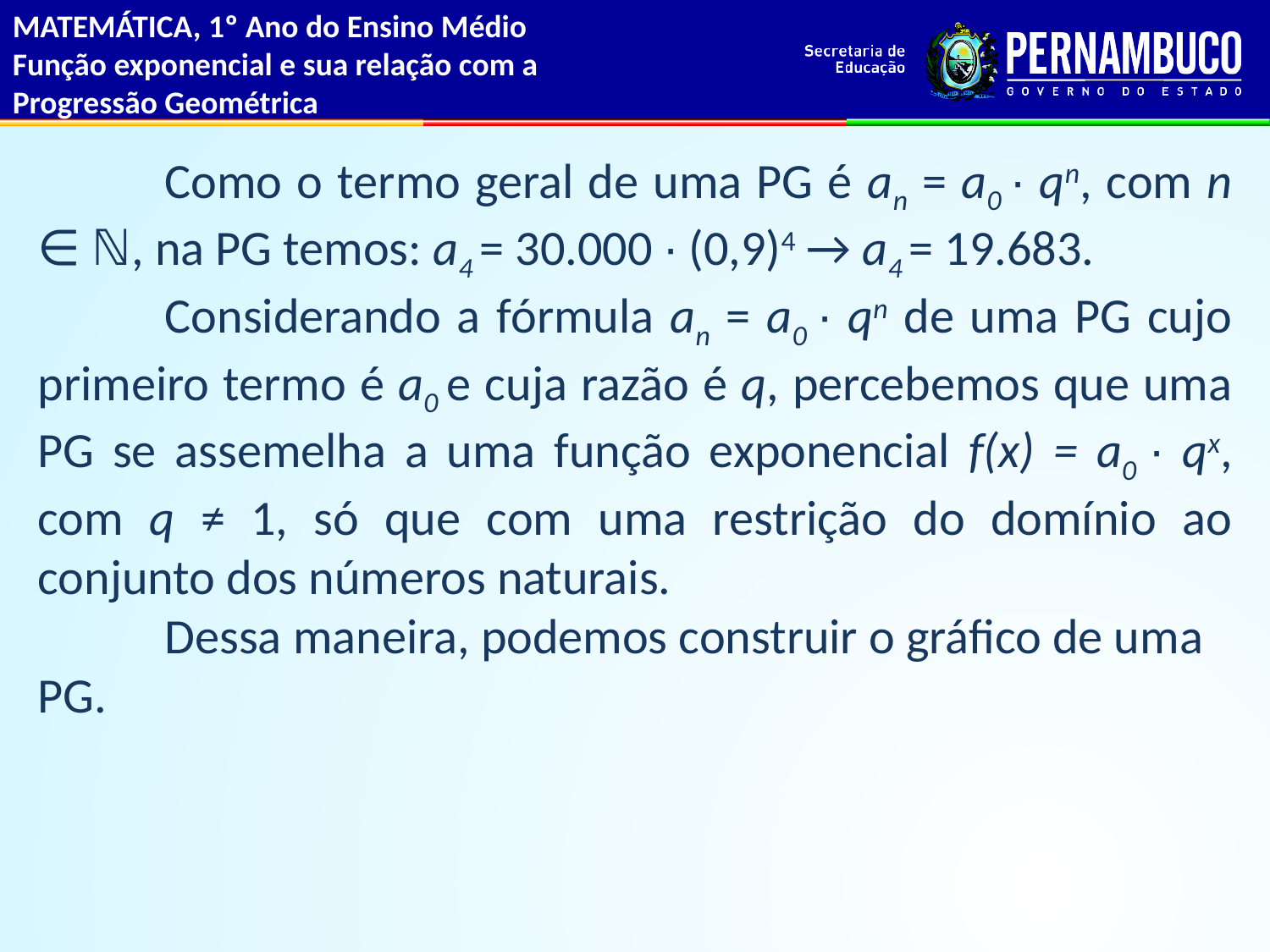

MATEMÁTICA, 1º Ano do Ensino Médio
Função exponencial e sua relação com a
Progressão Geométrica

	Como o termo geral de uma PG é an = a0 ∙ qn, com n ∈ ℕ, na PG temos: a4 = 30.000 ∙ (0,9)4 → a4 = 19.683.
	Considerando a fórmula an = a0 ∙ qn de uma PG cujo primeiro termo é a0 e cuja razão é q, percebemos que uma PG se assemelha a uma função exponencial f(x) = a0 ∙ qx, com q ≠ 1, só que com uma restrição do domínio ao conjunto dos números naturais.
	Dessa maneira, podemos construir o gráfico de uma PG.